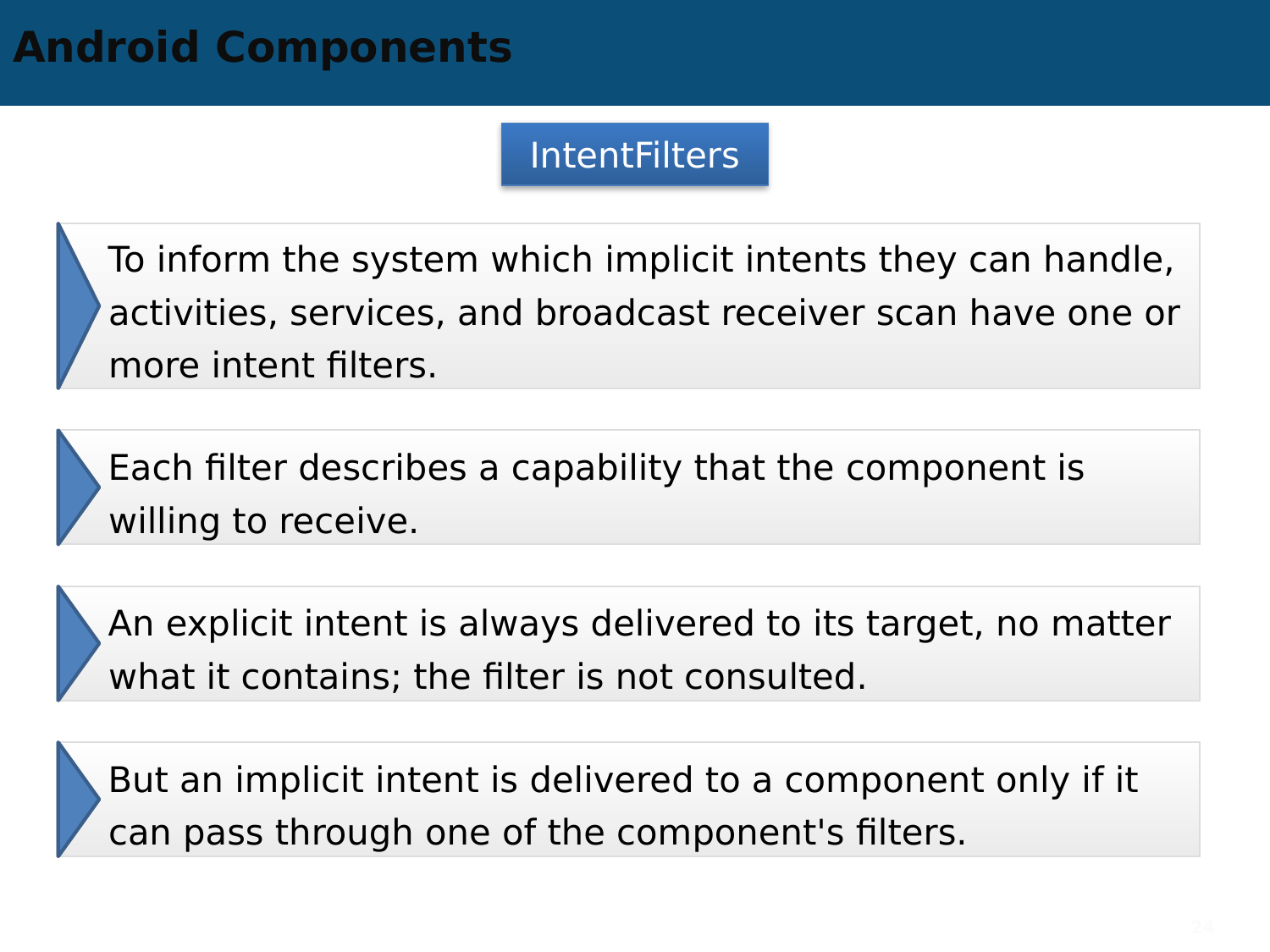

# Android Components
IntentFilters
To inform the system which implicit intents they can handle, activities, services, and broadcast receiver scan have one or more intent filters.

Each filter describes a capability that the component is willing to receive.

An explicit intent is always delivered to its target, no matter what it contains; the filter is not consulted.

But an implicit intent is delivered to a component only if it can pass through one of the component's filters.